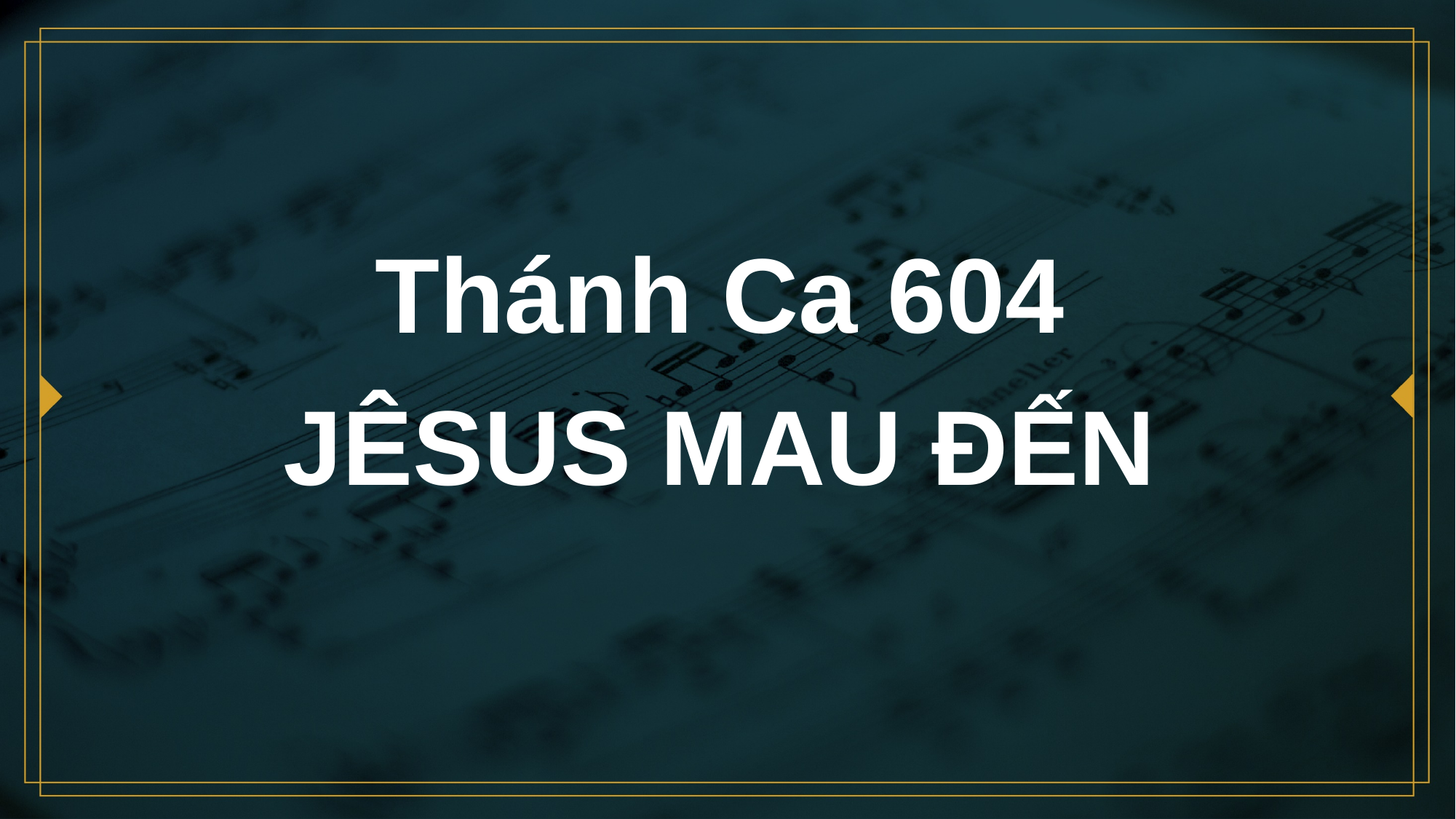

# Thánh Ca 604 JÊSUS MAU ÐẾN